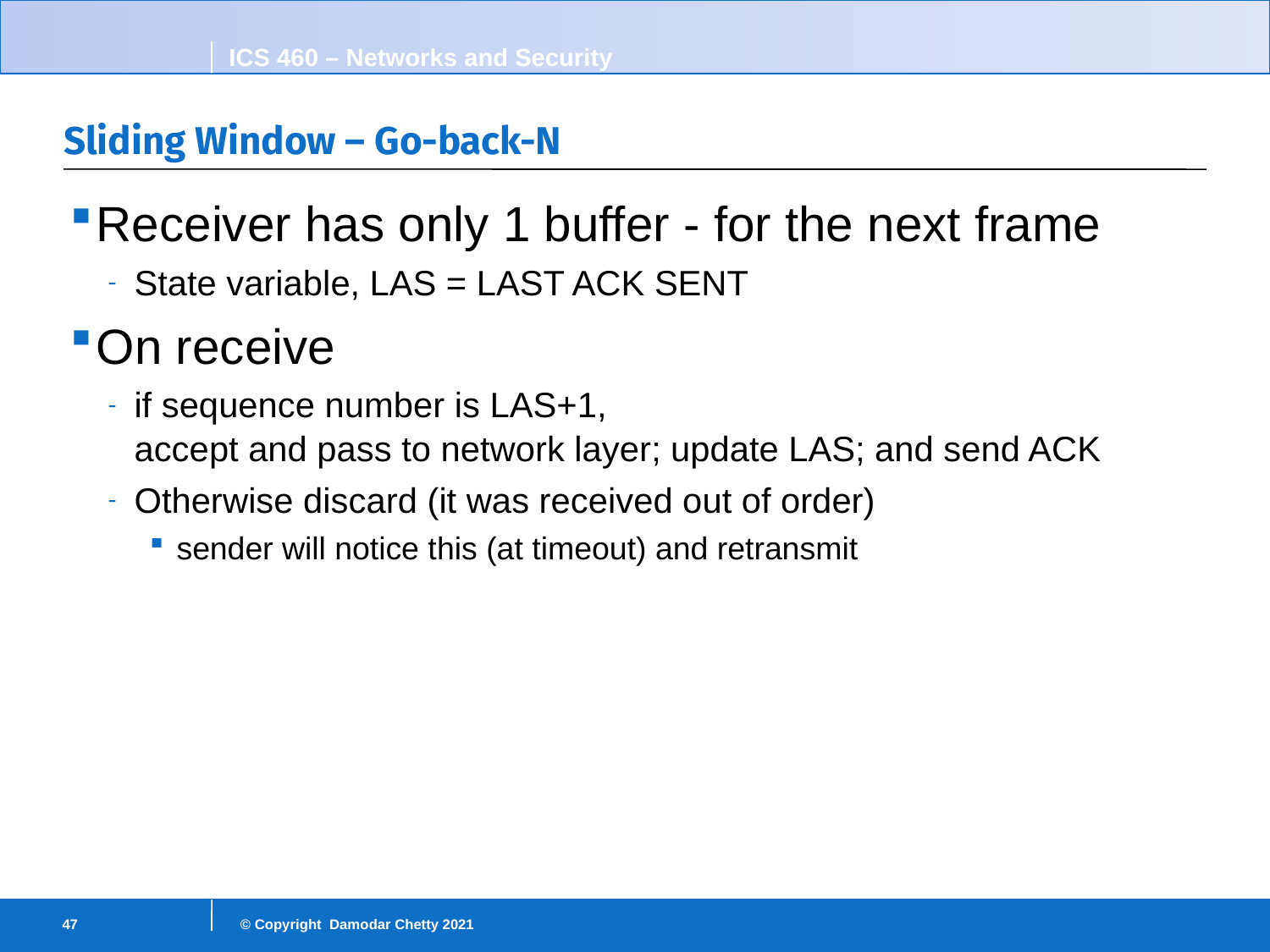

# Sliding Window – Go-back-N
Receiver has only 1 buffer - for the next frame
State variable, LAS = LAST ACK SENT
On receive
if sequence number is LAS+1,
accept and pass to network layer; update LAS; and send ACK
Otherwise discard (it was received out of order)
sender will notice this (at timeout) and retransmit

47